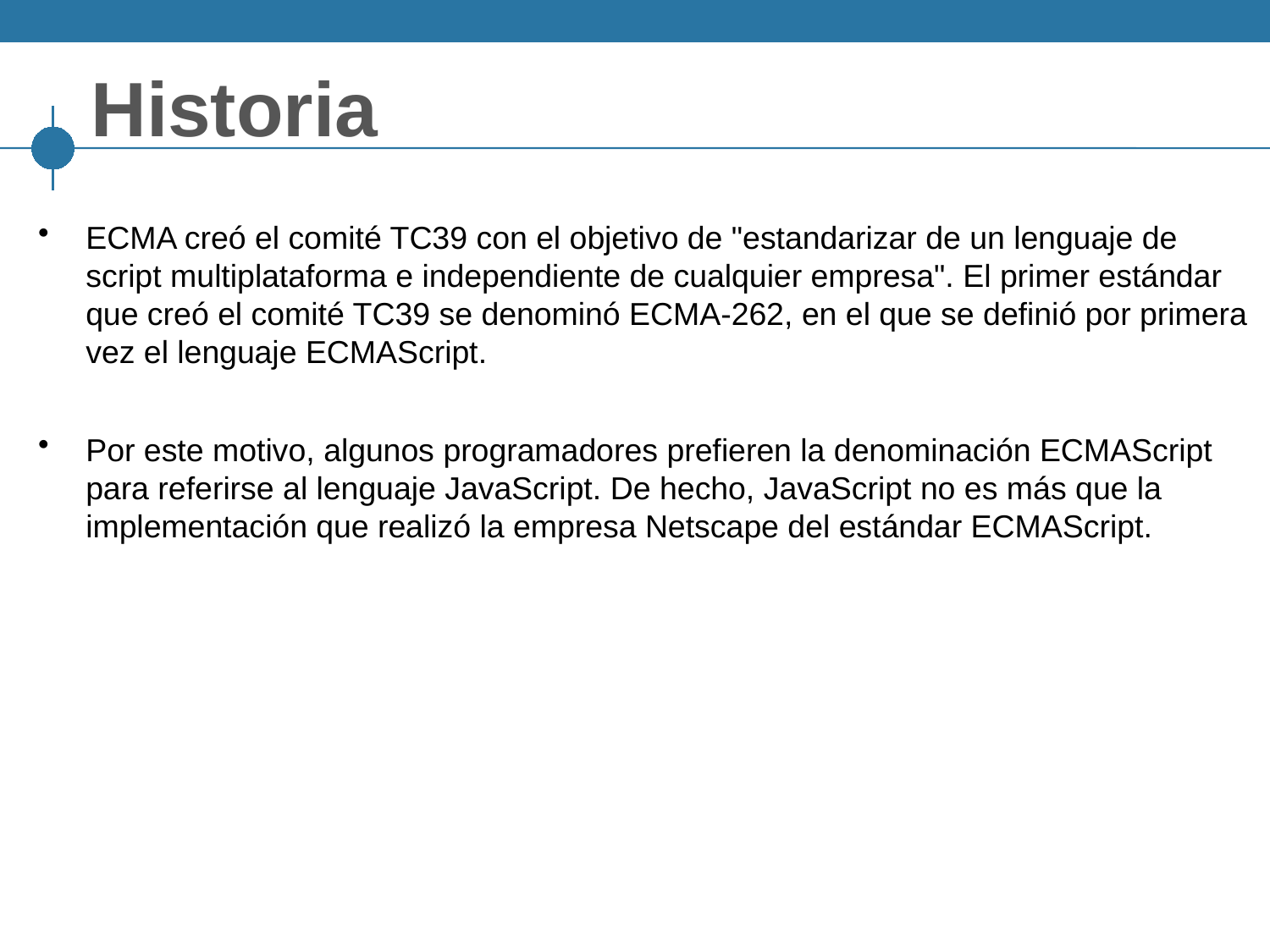

# Historia
ECMA creó el comité TC39 con el objetivo de "estandarizar de un lenguaje de script multiplataforma e independiente de cualquier empresa". El primer estándar que creó el comité TC39 se denominó ECMA-262, en el que se definió por primera vez el lenguaje ECMAScript.

Por este motivo, algunos programadores prefieren la denominación ECMAScript para referirse al lenguaje JavaScript. De hecho, JavaScript no es más que la implementación que realizó la empresa Netscape del estándar ECMAScript.